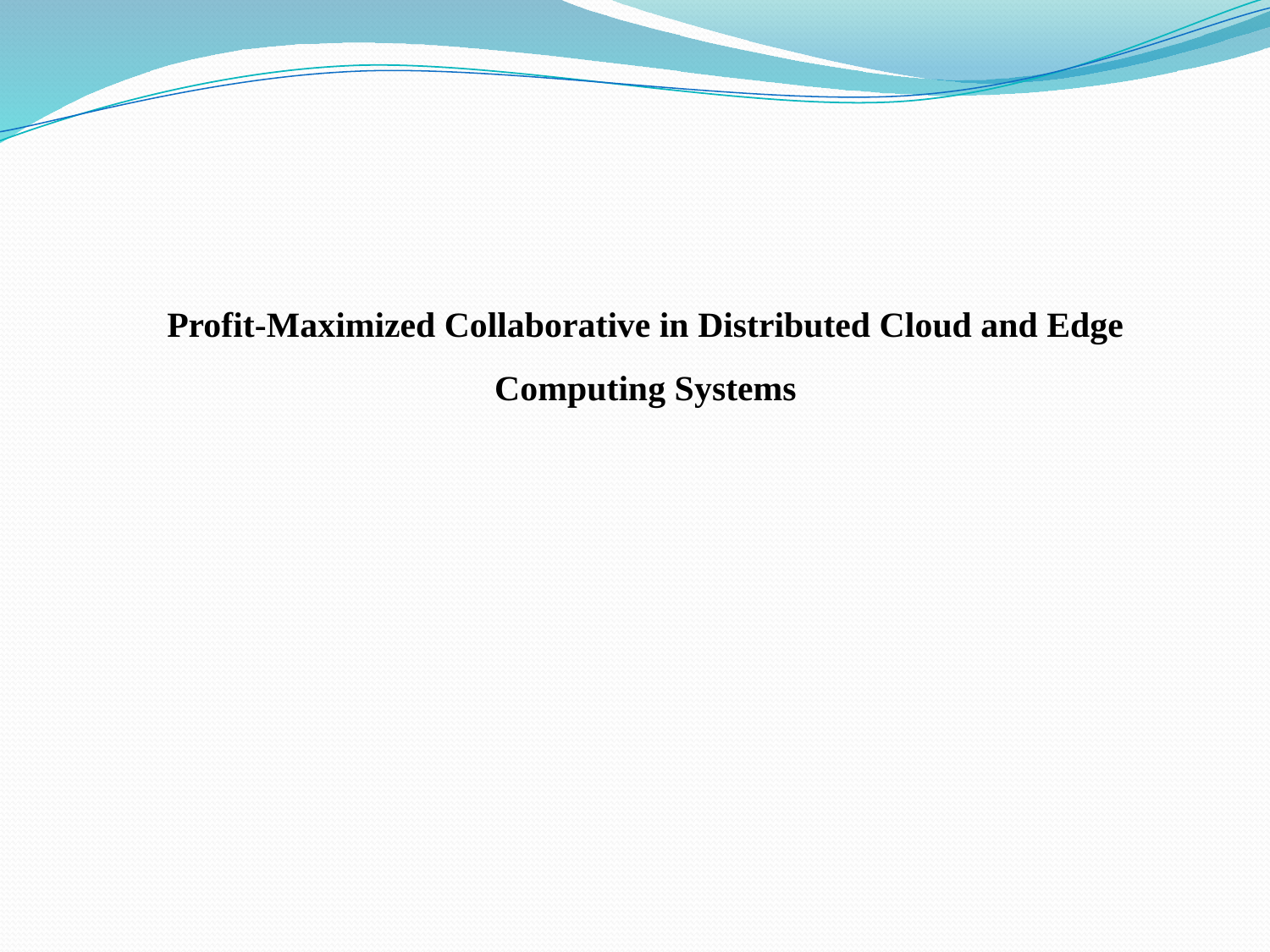

Profit-Maximized Collaborative in Distributed Cloud and Edge Computing Systems